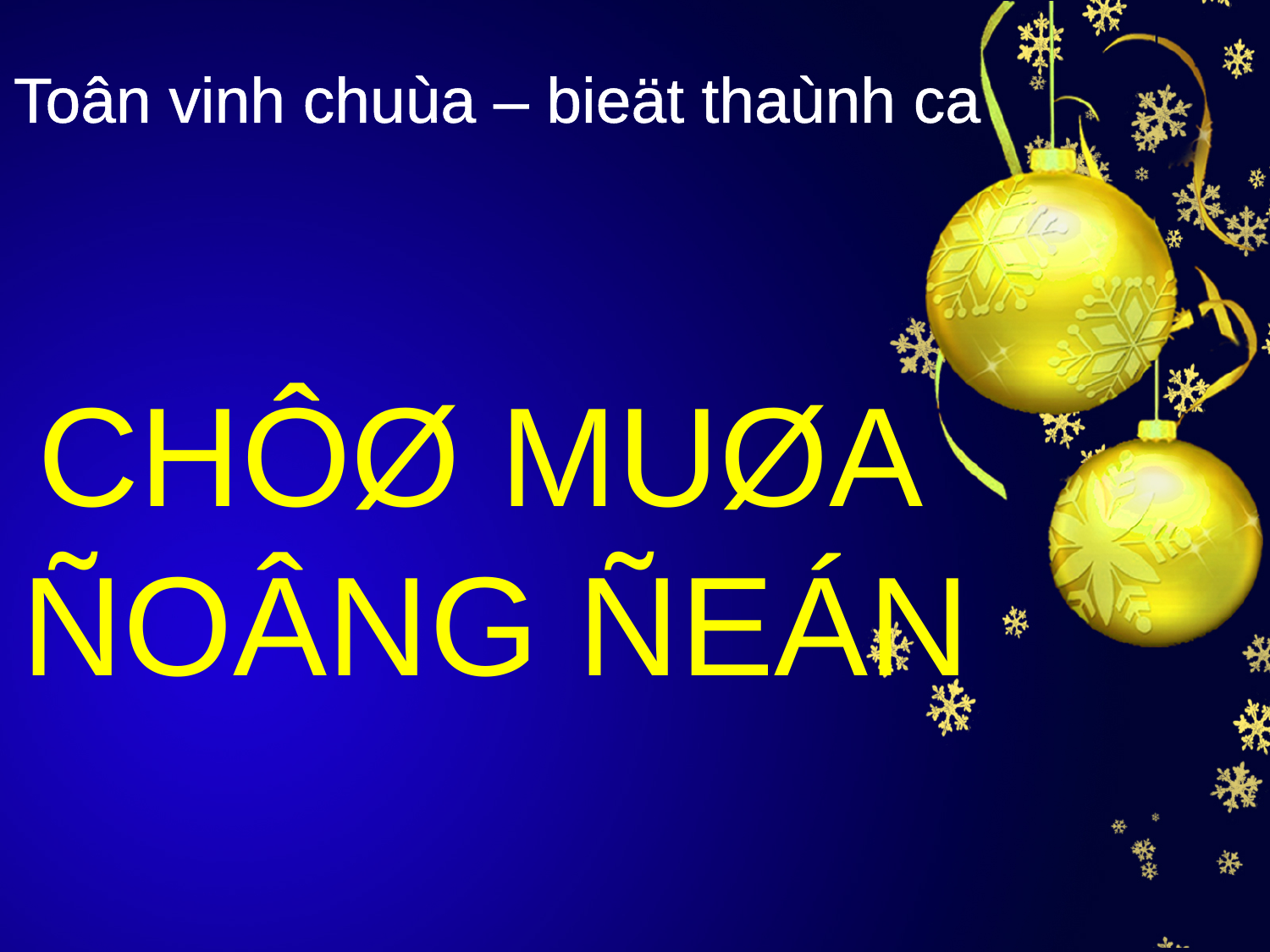

Toân vinh chuùa – bieät thaùnh ca
CHÔØ MUØA
ÑOÂNG ÑEÁN